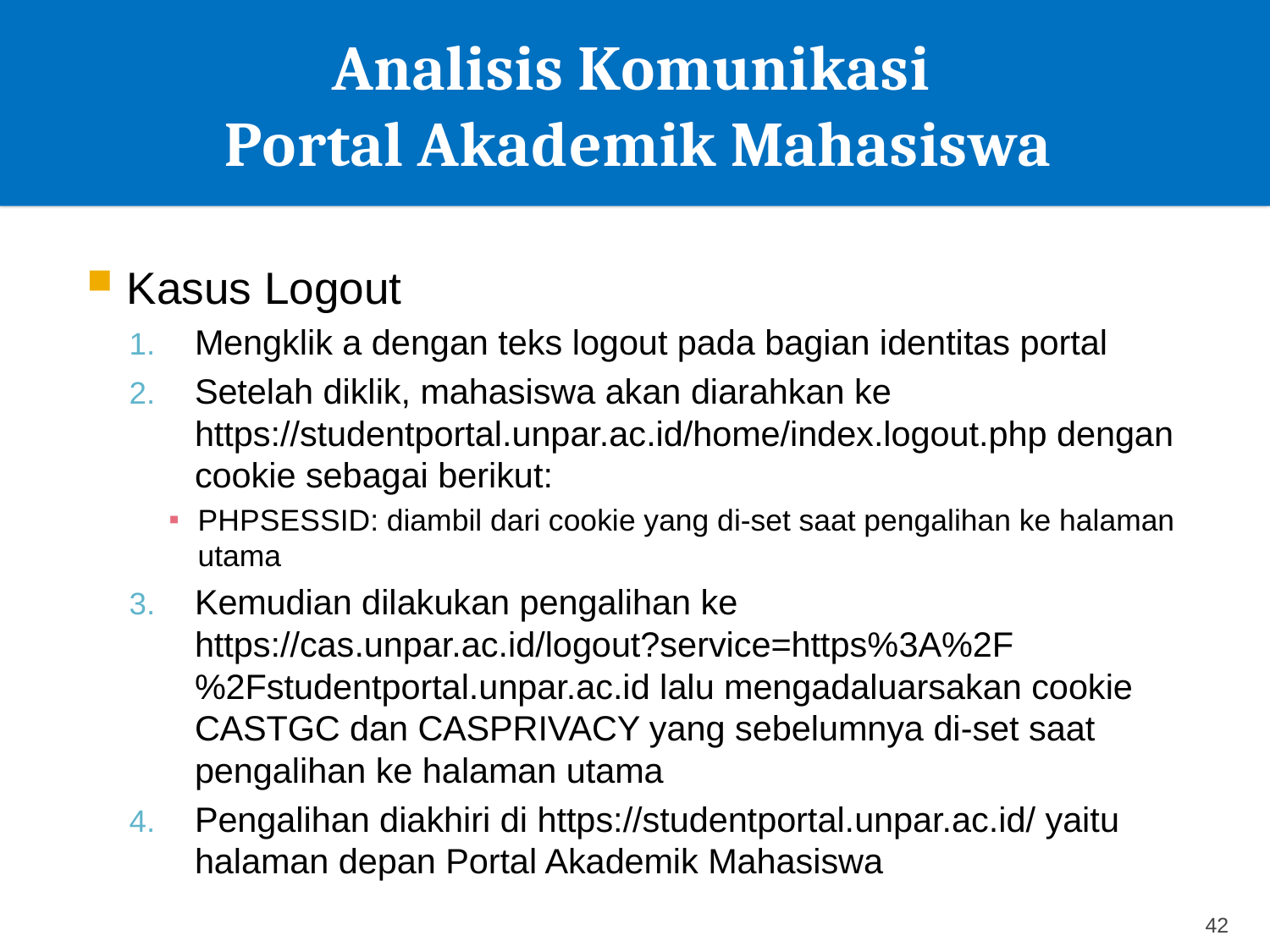

# Analisis Komunikasi Portal Akademik Mahasiswa
Kasus Logout
Mengklik a dengan teks logout pada bagian identitas portal
Setelah diklik, mahasiswa akan diarahkan ke https://studentportal.unpar.ac.id/home/index.logout.php dengan cookie sebagai berikut:
PHPSESSID: diambil dari cookie yang di-set saat pengalihan ke halaman utama
Kemudian dilakukan pengalihan ke https://cas.unpar.ac.id/logout?service=https%3A%2F%2Fstudentportal.unpar.ac.id lalu mengadaluarsakan cookie CASTGC dan CASPRIVACY yang sebelumnya di-set saat pengalihan ke halaman utama
Pengalihan diakhiri di https://studentportal.unpar.ac.id/ yaitu halaman depan Portal Akademik Mahasiswa
42